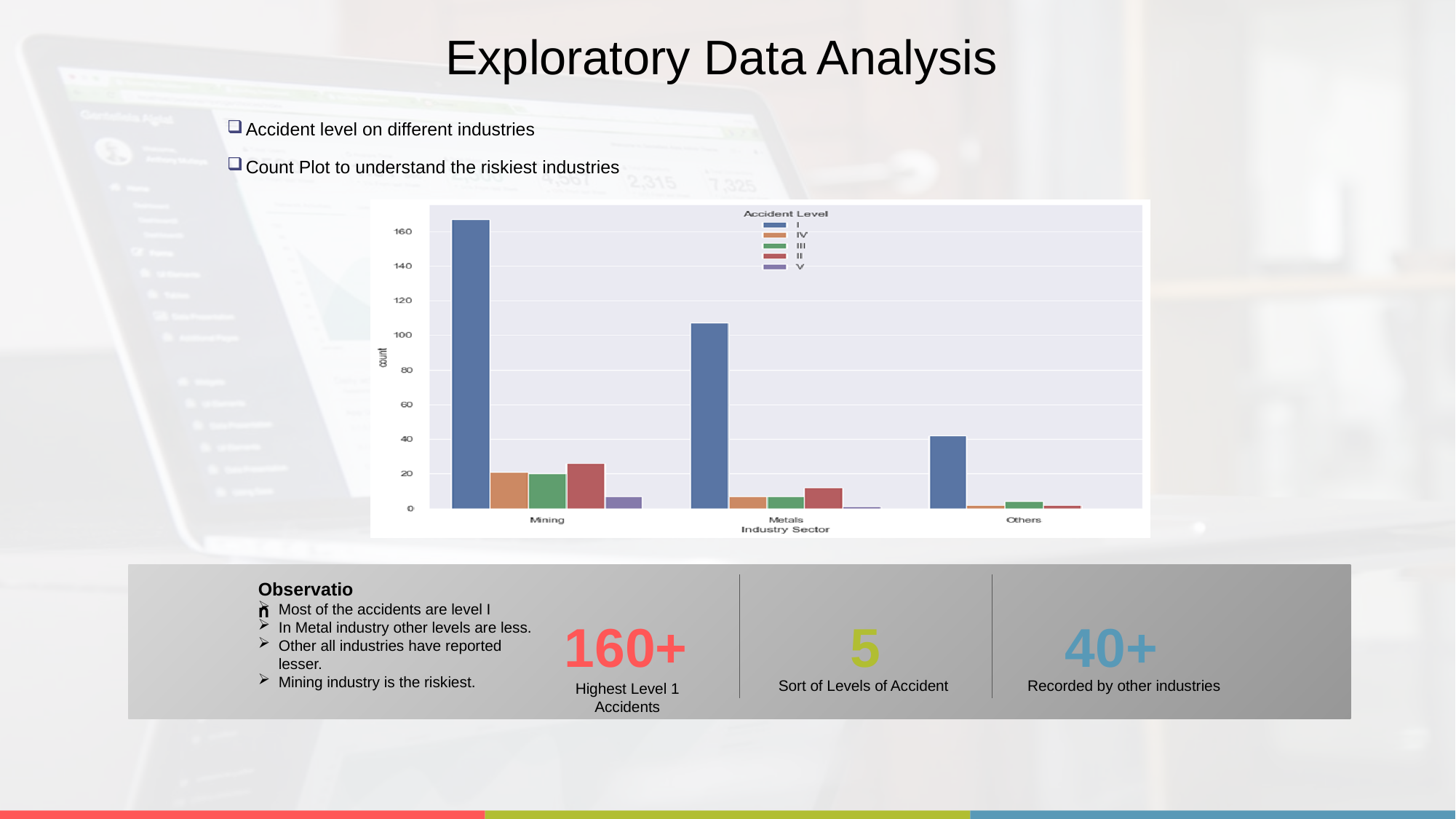

7
Exploratory Data Analysis

Accident level on different industries
Count Plot to understand the riskiest industries

### Chart

| Category |
|---|
Observation

Most of the accidents are level I
In Metal industry other levels are less.
Other all industries have reported lesser.
Mining industry is the riskiest.

160+
5
40+
Sort of Levels of Accident
Recorded by other industries
Highest Level 1 Accidents